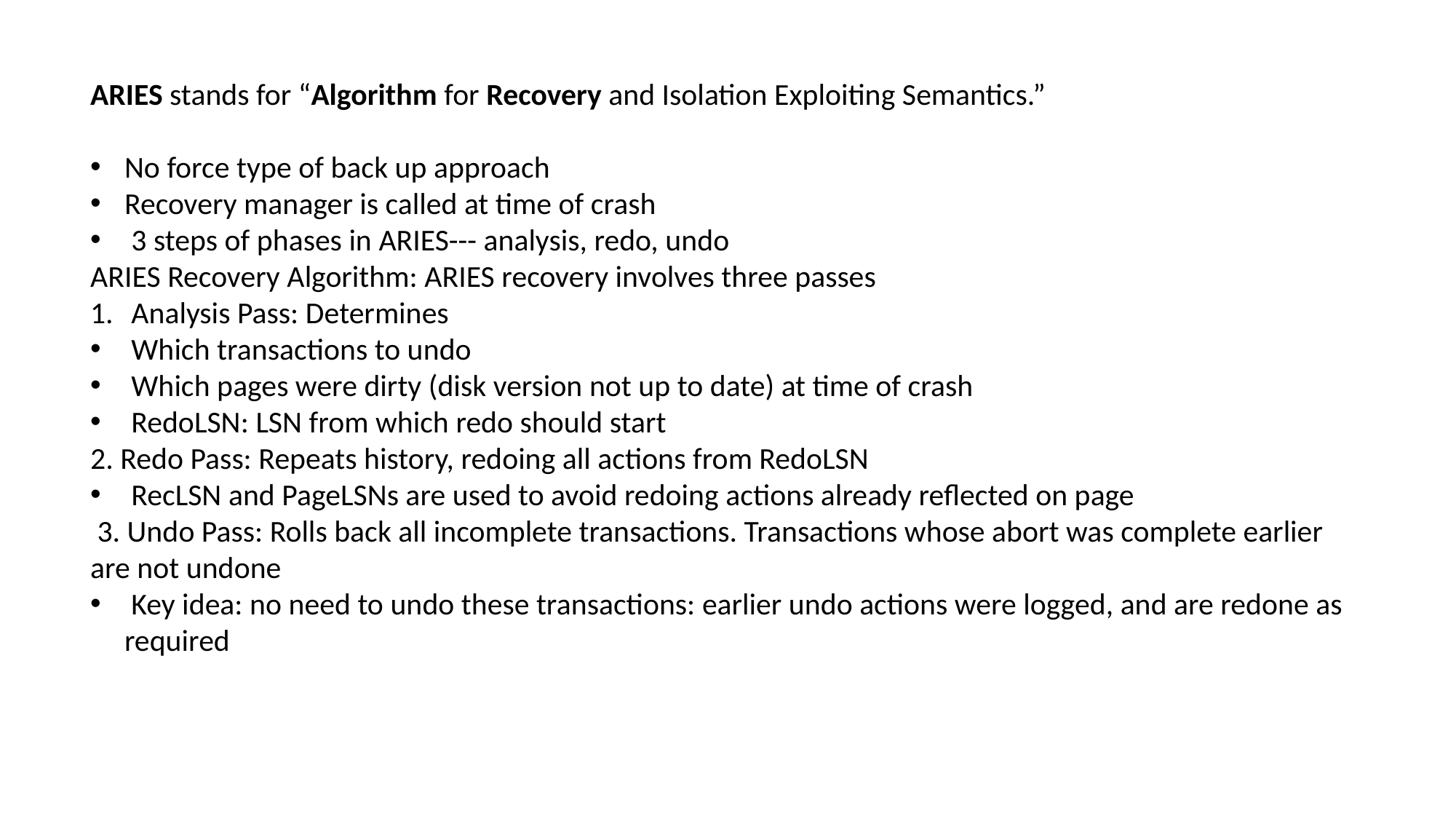

ARIES stands for “Algorithm for Recovery and Isolation Exploiting Semantics.”

No force type of back up approach
Recovery manager is called at time of crash
 3 steps of phases in ARIES--- analysis, redo, undo
ARIES Recovery Algorithm: ARIES recovery involves three passes
Analysis Pass: Determines
 Which transactions to undo
 Which pages were dirty (disk version not up to date) at time of crash
 RedoLSN: LSN from which redo should start
2. Redo Pass: Repeats history, redoing all actions from RedoLSN
 RecLSN and PageLSNs are used to avoid redoing actions already reflected on page
 3. Undo Pass: Rolls back all incomplete transactions. Transactions whose abort was complete earlier are not undone
 Key idea: no need to undo these transactions: earlier undo actions were logged, and are redone as required